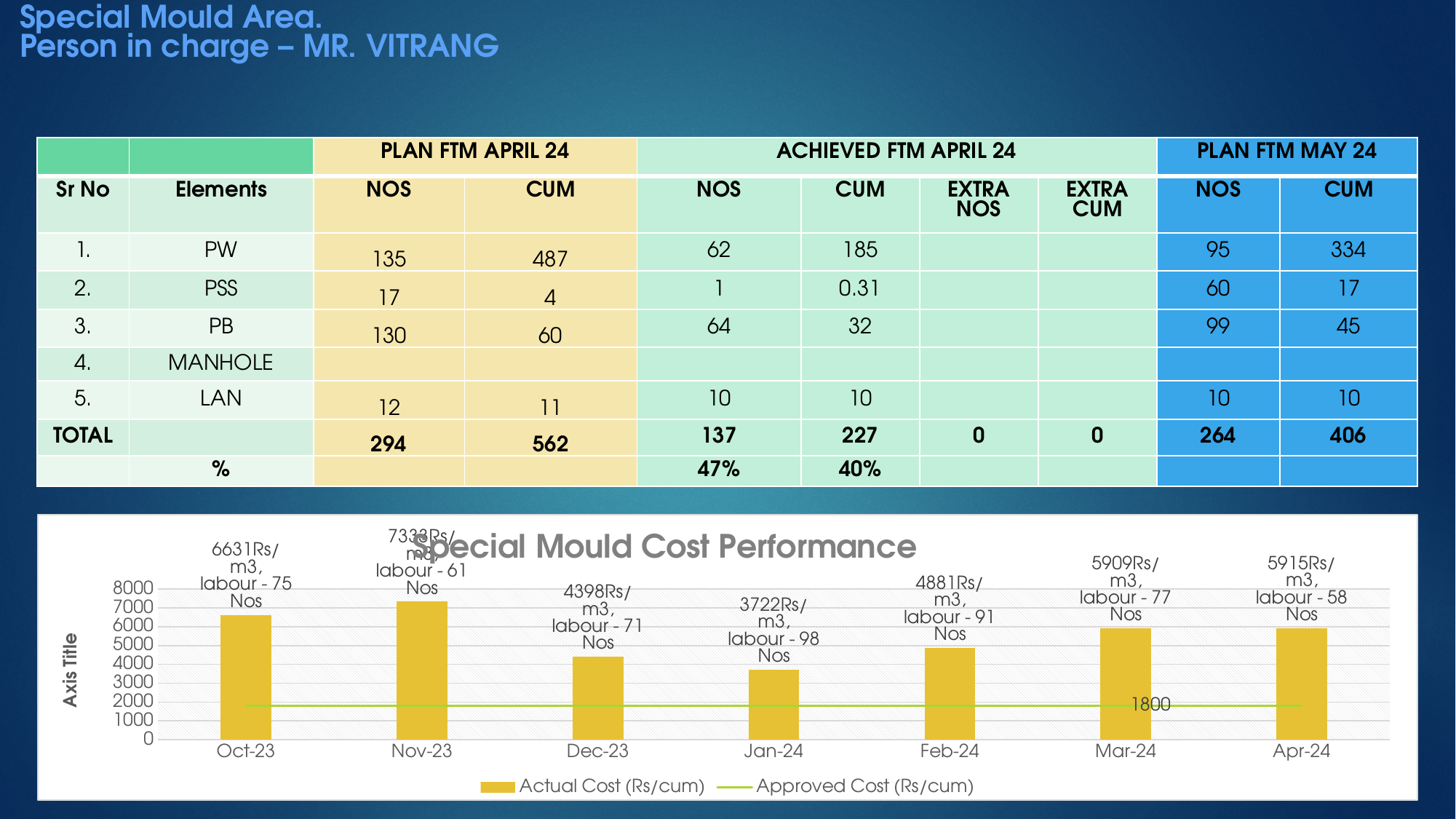

# Special Mould Area. Person in charge – MR. VITRANG
|  |  | PLAN FTM APRIL 24 |  | ACHIEVED FTM APRIL 24 |  |  |  | PLAN FTM MAY 24 |  |
| --- | --- | --- | --- | --- | --- | --- | --- | --- | --- |
| Sr No | Elements | NOS | CUM | NOS | CUM | EXTRA NOS | EXTRA CUM | NOS | CUM |
| 1. | PW | 135 | 487 | 62 | 185 |  |  | 95 | 334 |
| 2. | PSS | 17 | 4 | 1 | 0.31 |  |  | 60 | 17 |
| 3. | PB | 130 | 60 | 64 | 32 |  |  | 99 | 45 |
| 4. | MANHOLE |  |  |  |  |  |  |  |  |
| 5. | LAN | 12 | 11 | 10 | 10 |  |  | 10 | 10 |
| TOTAL |  | 294 | 562 | 137 | 227 | 0 | 0 | 264 | 406 |
|  | % |  |  | 47% | 40% |  |  |  |  |

### Chart: Special Mould Cost Performance

| Category | Actual Cost (Rs/cum) | Approved Cost (Rs/cum) |
|---|---|---|
| 45200 | 6630.666848054025 | 1800.0 |
| 45231 | 7332.570228453854 | 1800.0 |
| 45261 | 4398.320694768769 | 1800.0 |
| 45292 | 3721.8117254102526 | 1800.0 |
| 45323 | 4881.42037588785 | 1800.0 |
| 45352 | 5909.2192946214855 | 1800.0 |
| 45383 | 5914.634846905347 | 1800.0 |